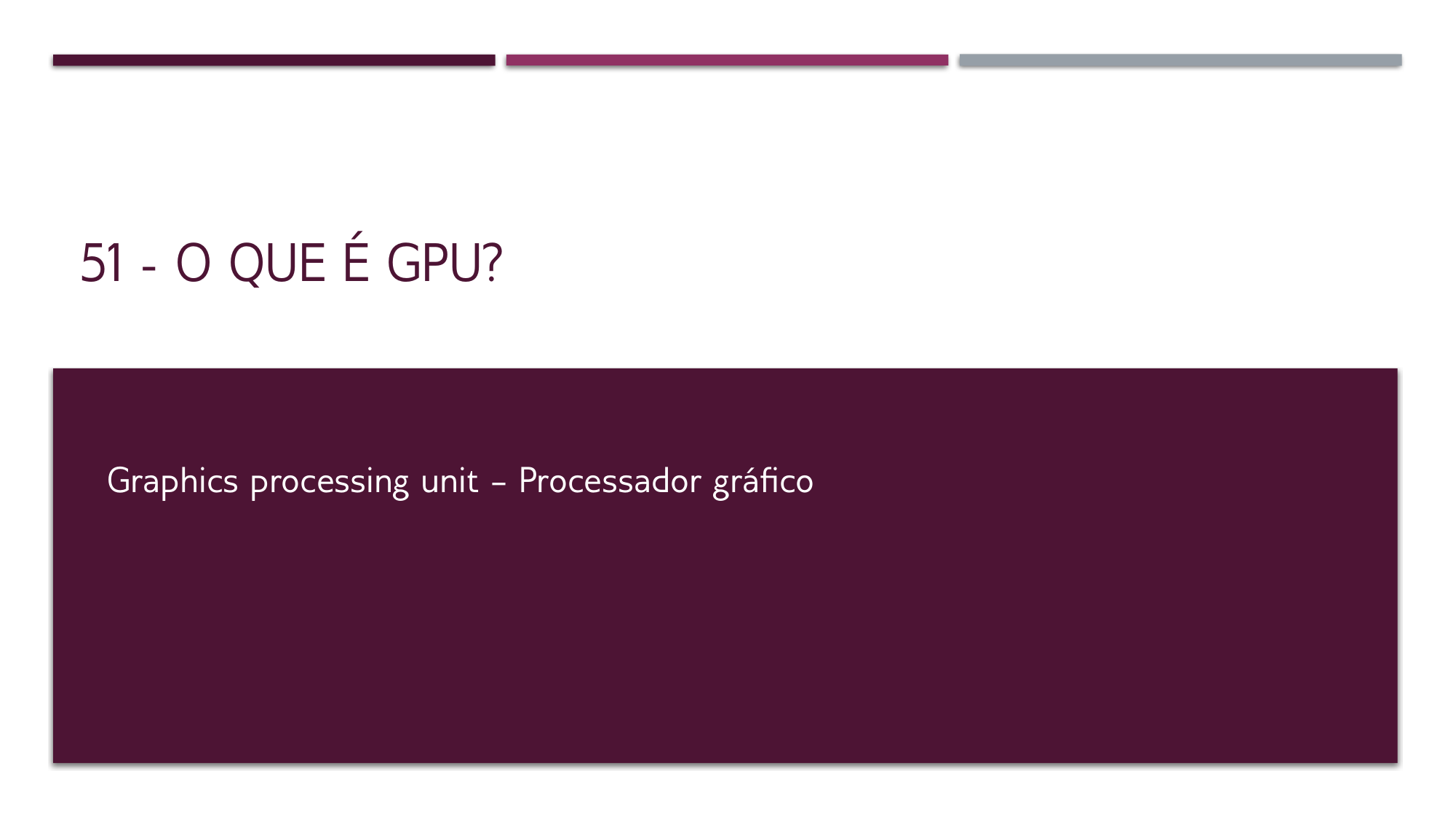

# 51 - O que é GPU?

Graphics processing unit – Processador gráfico